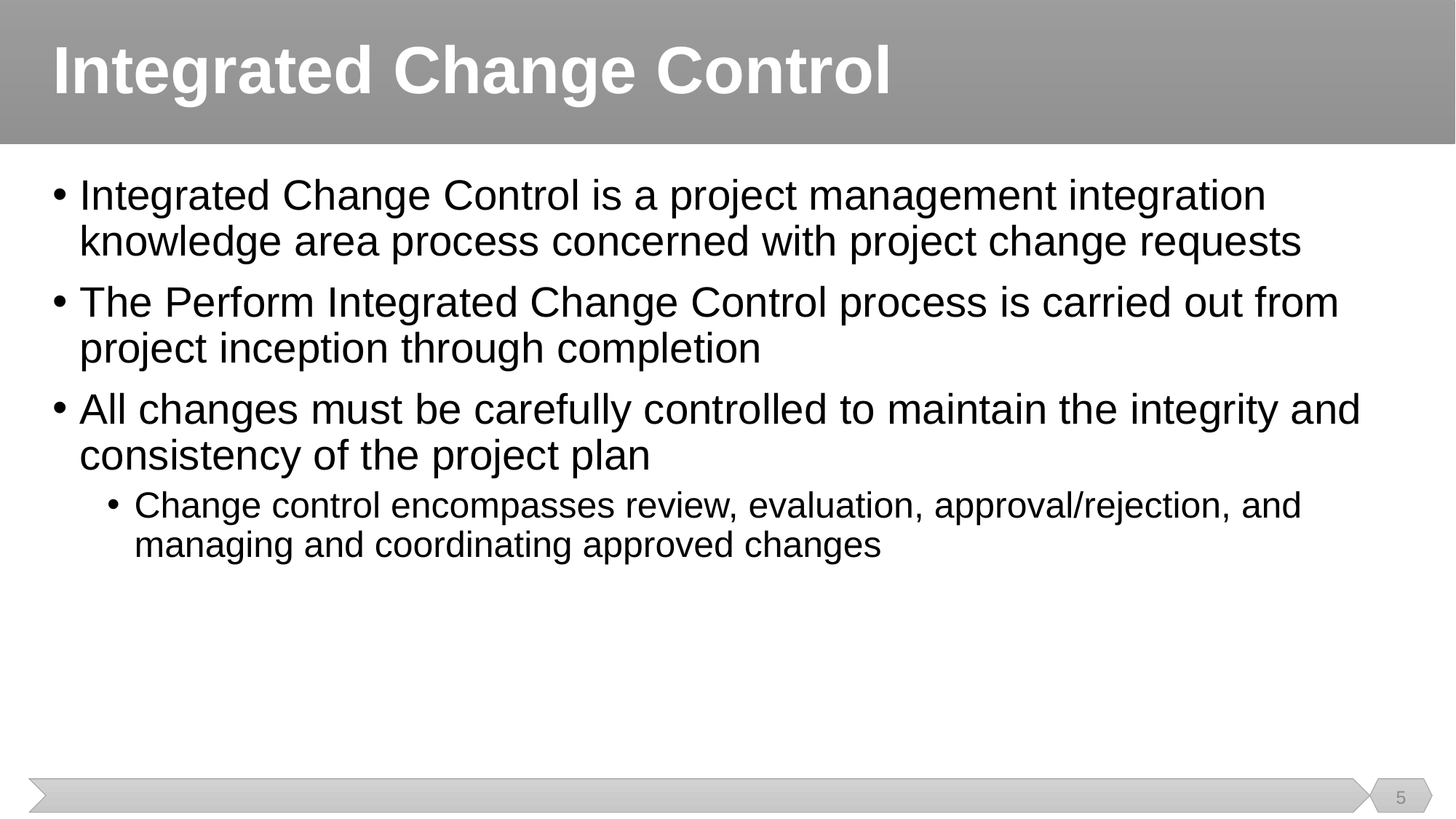

# Integrated Change Control
Integrated Change Control is a project management integration knowledge area process concerned with project change requests
The Perform Integrated Change Control process is carried out from project inception through completion
All changes must be carefully controlled to maintain the integrity and consistency of the project plan
Change control encompasses review, evaluation, approval/rejection, and managing and coordinating approved changes
5